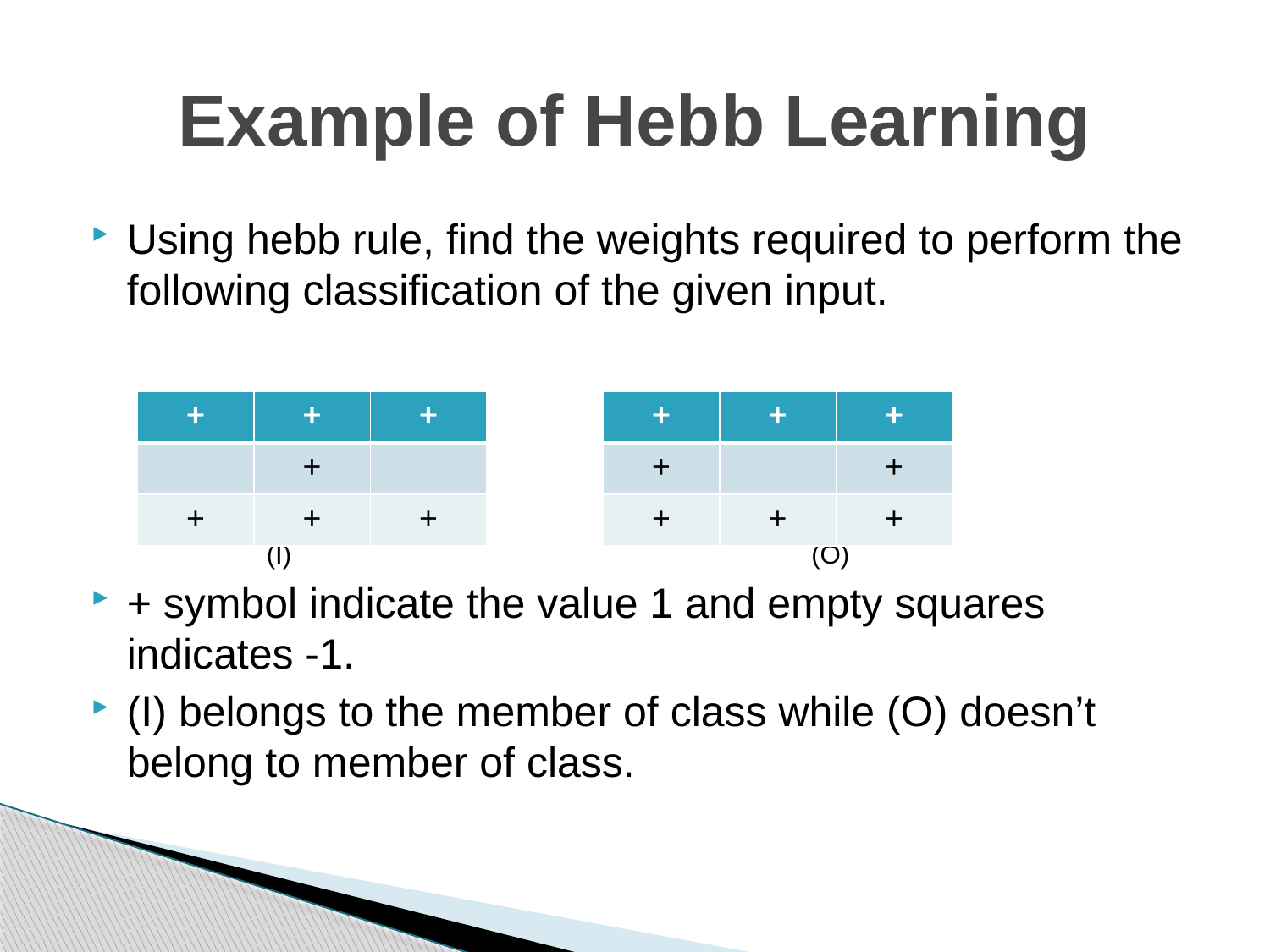

# Example of Hebb Learning
Using hebb rule, find the weights required to perform the following classification of the given input.

	(I)				    (O)
	(I)				     (O)
+ symbol indicate the value 1 and empty squares indicates -1.
(I) belongs to the member of class while (O) doesn’t belong to member of class.
| + | + | + |
| --- | --- | --- |
|  | + |  |
| + | + | + |
| + | + | + |
| --- | --- | --- |
| + |  | + |
| + | + | + |